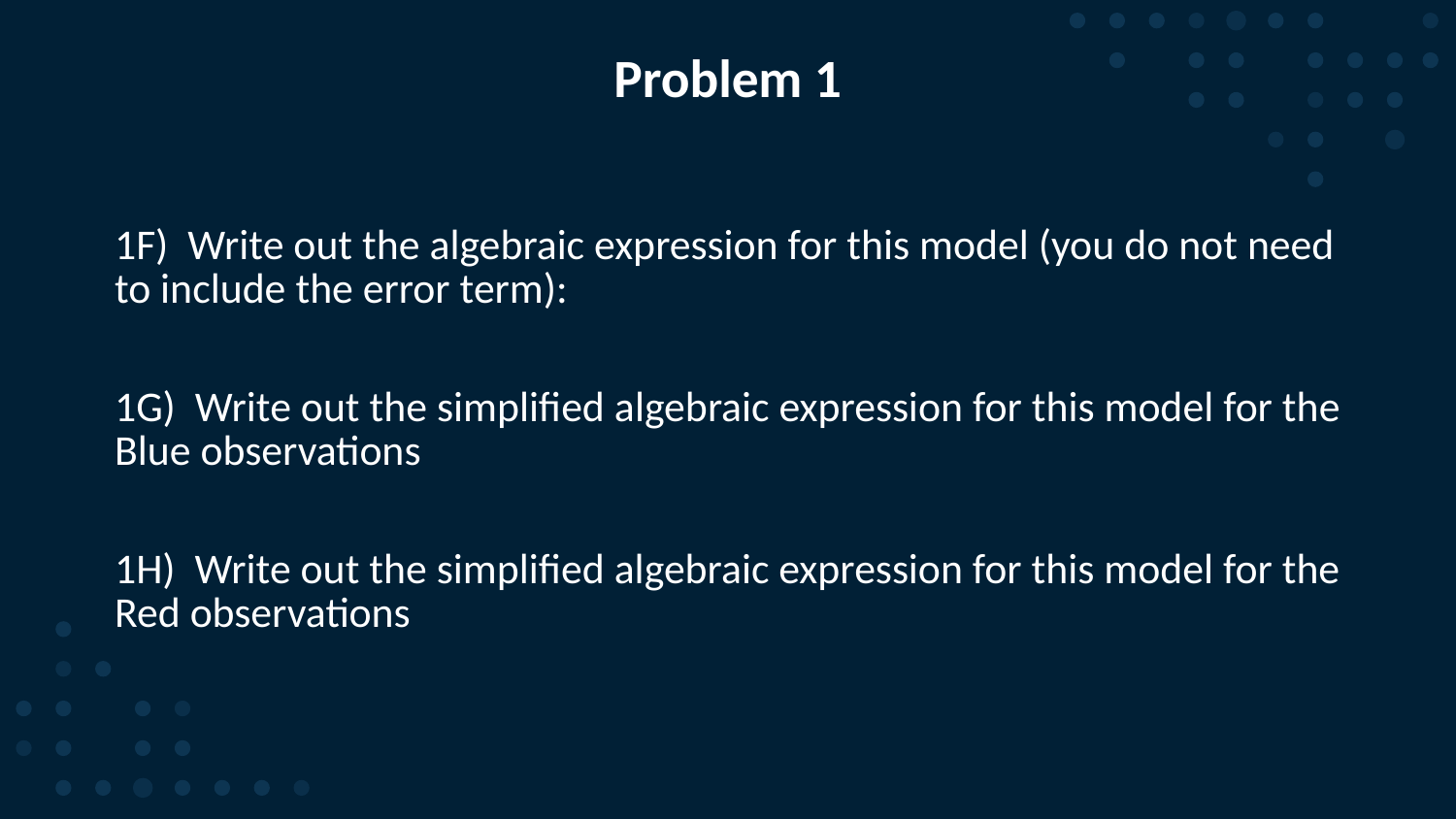

# Problem 1

1F)  Write out the algebraic expression for this model (you do not need to include the error term):

1G)  Write out the simplified algebraic expression for this model for the Blue observations

1H)  Write out the simplified algebraic expression for this model for the Red observations